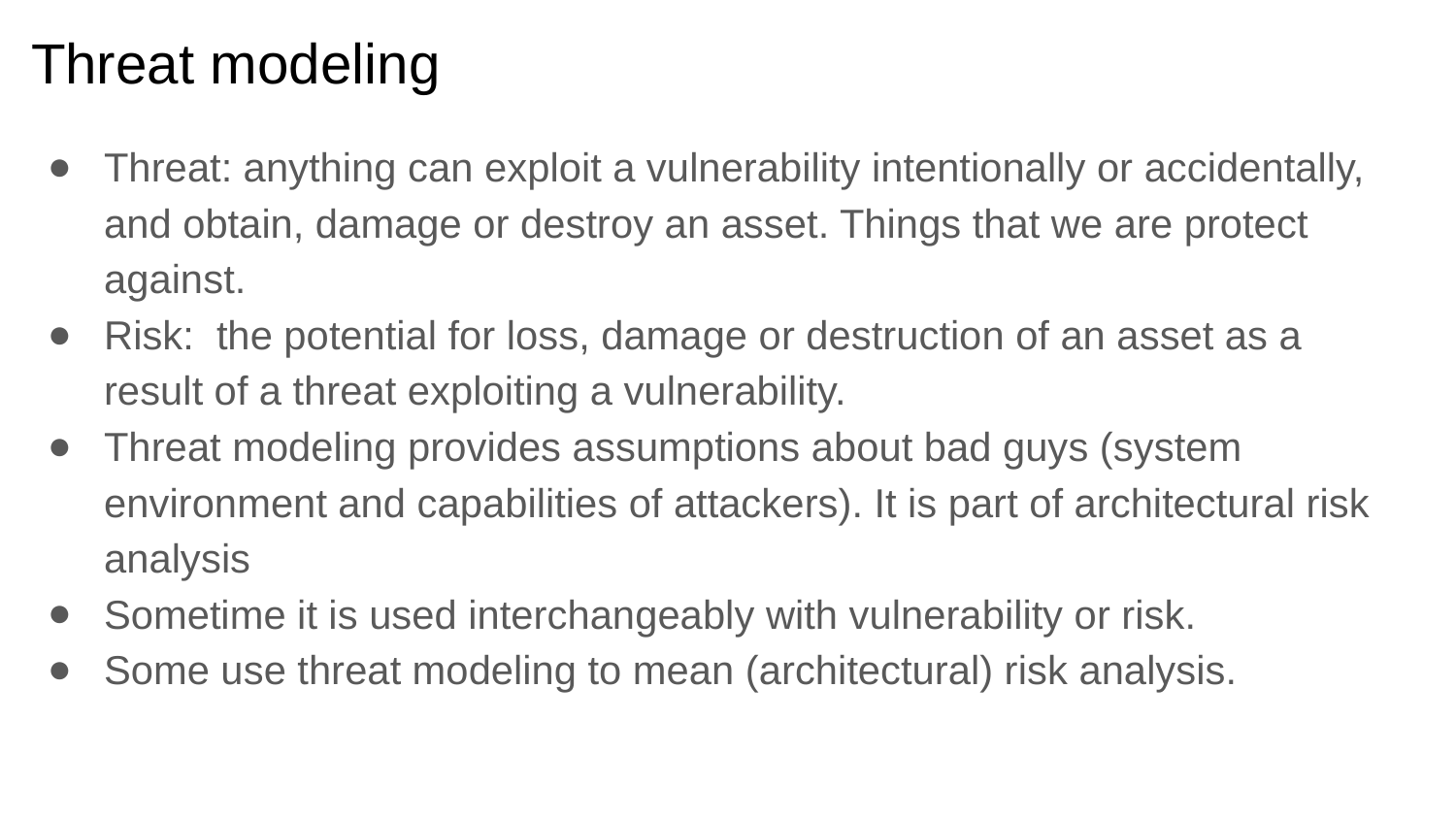

# Threat modeling
Threat: anything can exploit a vulnerability intentionally or accidentally, and obtain, damage or destroy an asset. Things that we are protect against.
Risk:  the potential for loss, damage or destruction of an asset as a result of a threat exploiting a vulnerability.
Threat modeling provides assumptions about bad guys (system environment and capabilities of attackers). It is part of architectural risk analysis
Sometime it is used interchangeably with vulnerability or risk.
Some use threat modeling to mean (architectural) risk analysis.